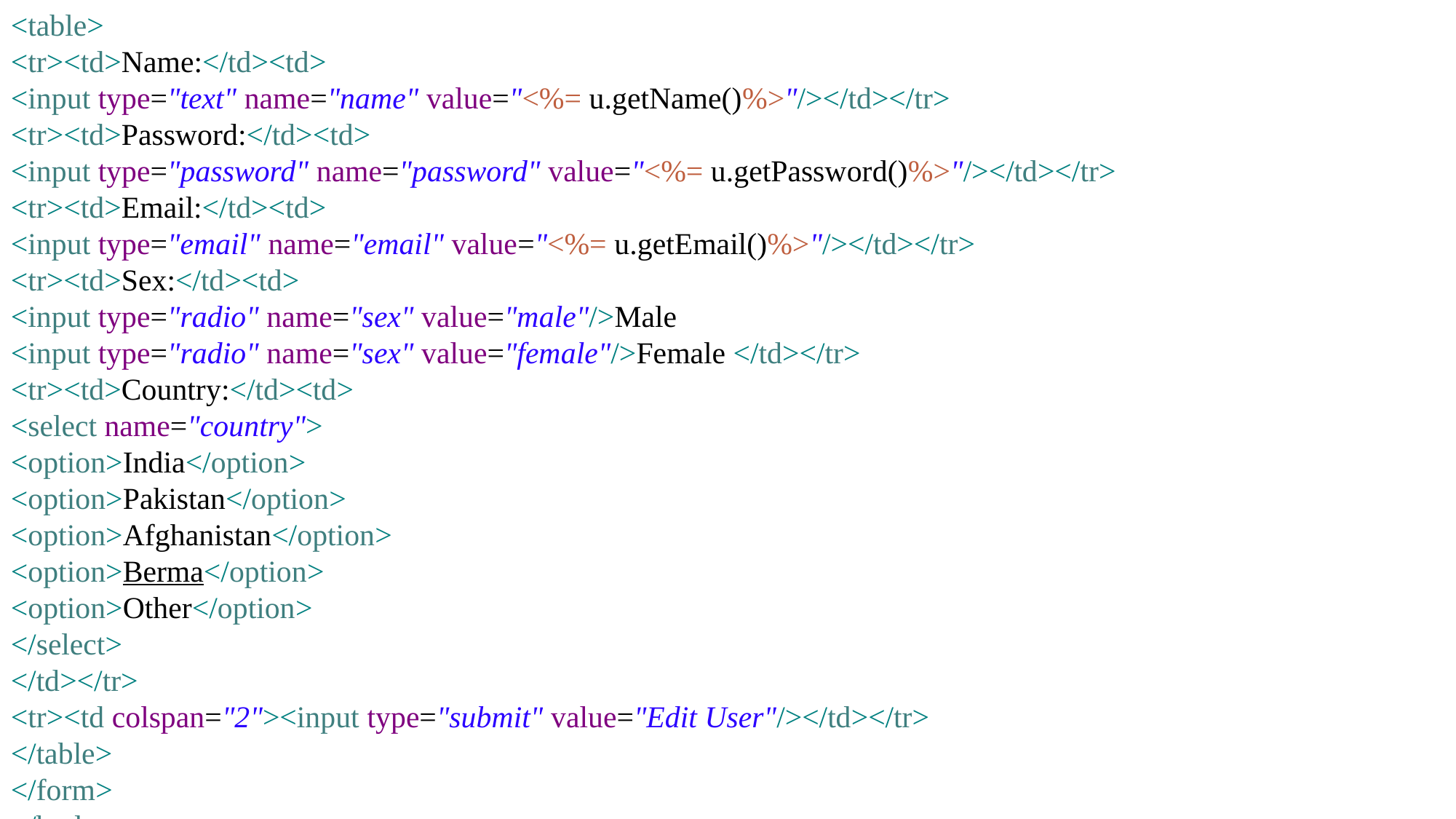

<table>
<tr><td>Name:</td><td>
<input type="text" name="name" value="<%= u.getName()%>"/></td></tr>
<tr><td>Password:</td><td>
<input type="password" name="password" value="<%= u.getPassword()%>"/></td></tr>
<tr><td>Email:</td><td>
<input type="email" name="email" value="<%= u.getEmail()%>"/></td></tr>
<tr><td>Sex:</td><td>
<input type="radio" name="sex" value="male"/>Male
<input type="radio" name="sex" value="female"/>Female </td></tr>
<tr><td>Country:</td><td>
<select name="country">
<option>India</option>
<option>Pakistan</option>
<option>Afghanistan</option>
<option>Berma</option>
<option>Other</option>
</select>
</td></tr>
<tr><td colspan="2"><input type="submit" value="Edit User"/></td></tr>
</table>
</form>
</body>
</html>